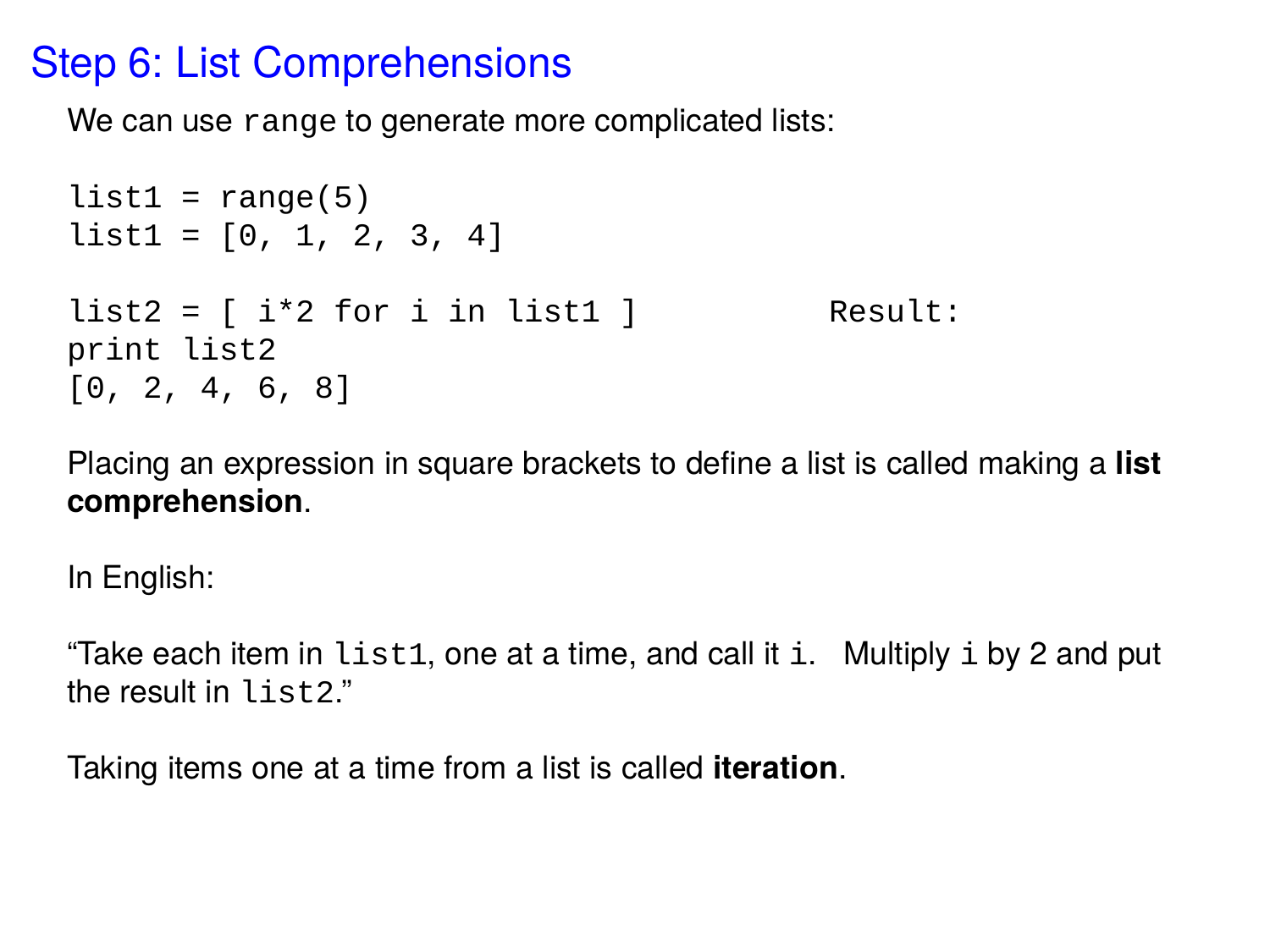

Step 6: List Comprehensions
We can use range to generate more complicated lists:

list1 = range(5)
list1 = [0, 1, 2, 3, 4]

list2 = [ i*2 for i in list1 ]		Result:
print list2								[0, 2, 4, 6, 8]

Placing an expression in square brackets to define a list is called making a list comprehension.

In English:

“Take each item in list1, one at a time, and call it i.   Multiply i by 2 and put the result in list2.”

Taking items one at a time from a list is called iteration.